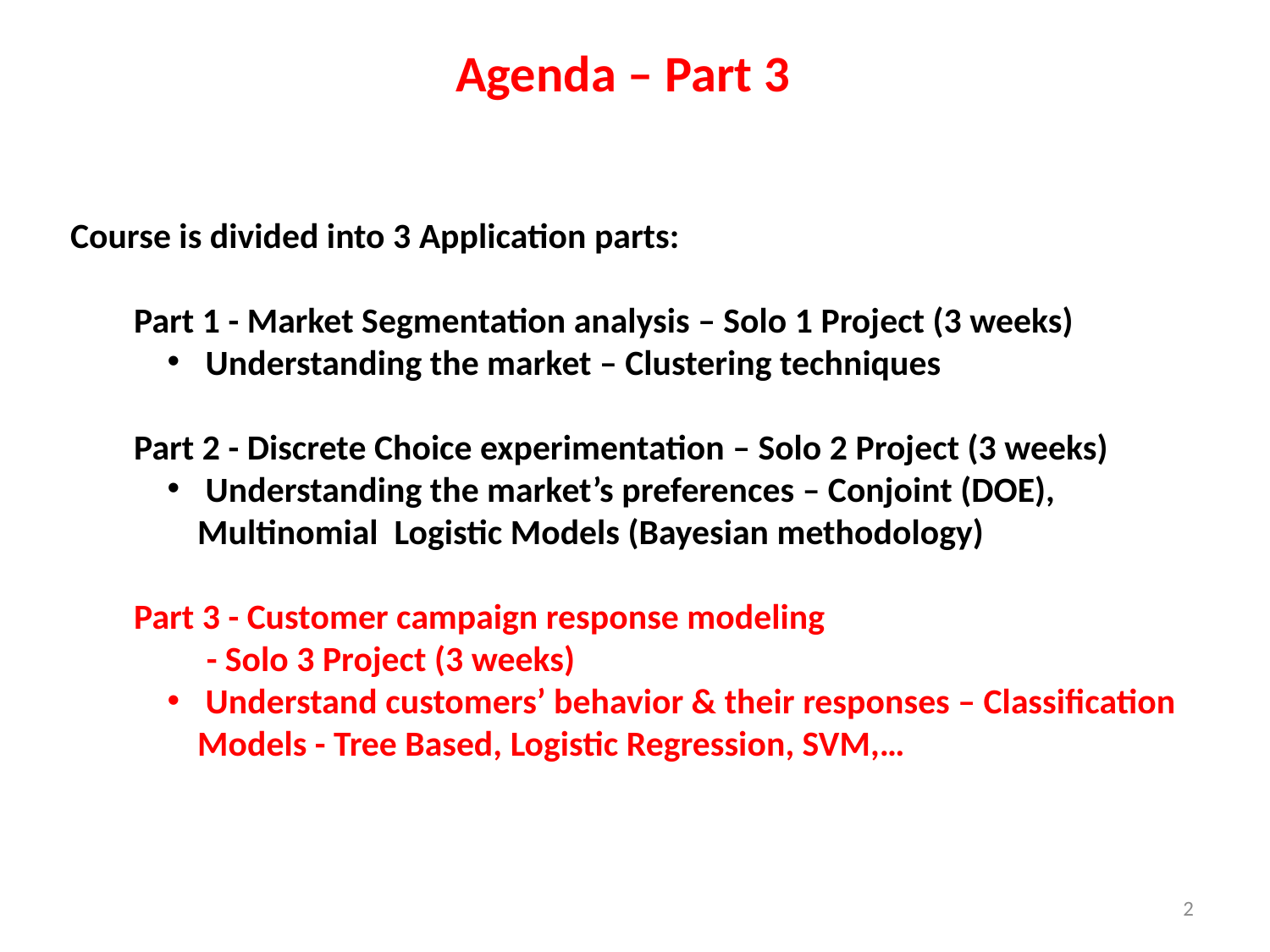

Agenda – Part 3

Course is divided into 3 Application parts:

Part 1 - Market Segmentation analysis – Solo 1 Project (3 weeks)
 Understanding the market – Clustering techniques

Part 2 - Discrete Choice experimentation – Solo 2 Project (3 weeks)
 Understanding the market’s preferences – Conjoint (DOE),   Multinomial  Logistic Models (Bayesian methodology)

Part 3 - Customer campaign response modeling
         - Solo 3 Project (3 weeks)
 Understand customers’ behavior & their responses – Classification Models - Tree Based, Logistic Regression, SVM,…

2